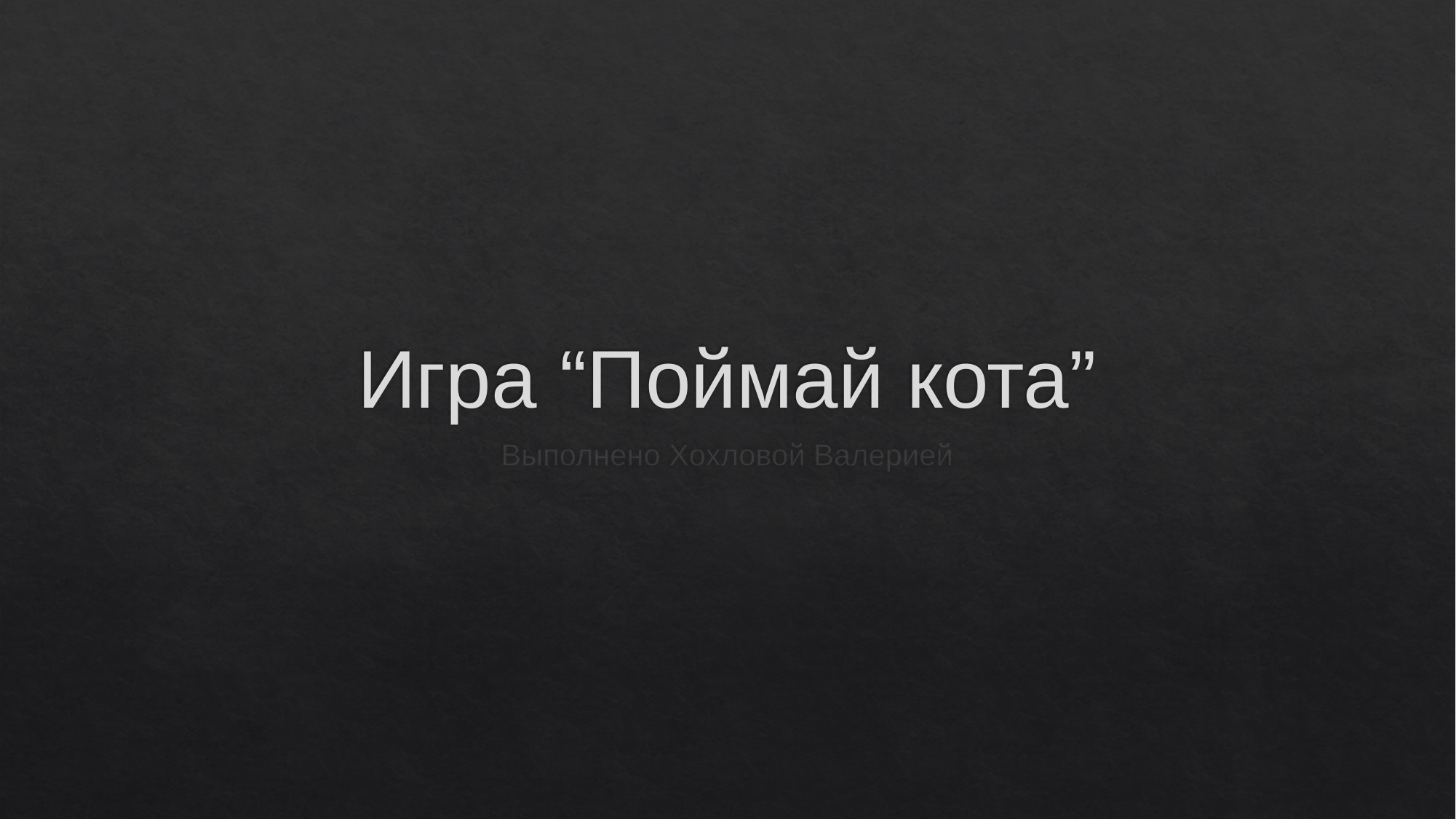

# Игра “Поймай кота”
Выполнено Хохловой Валерией